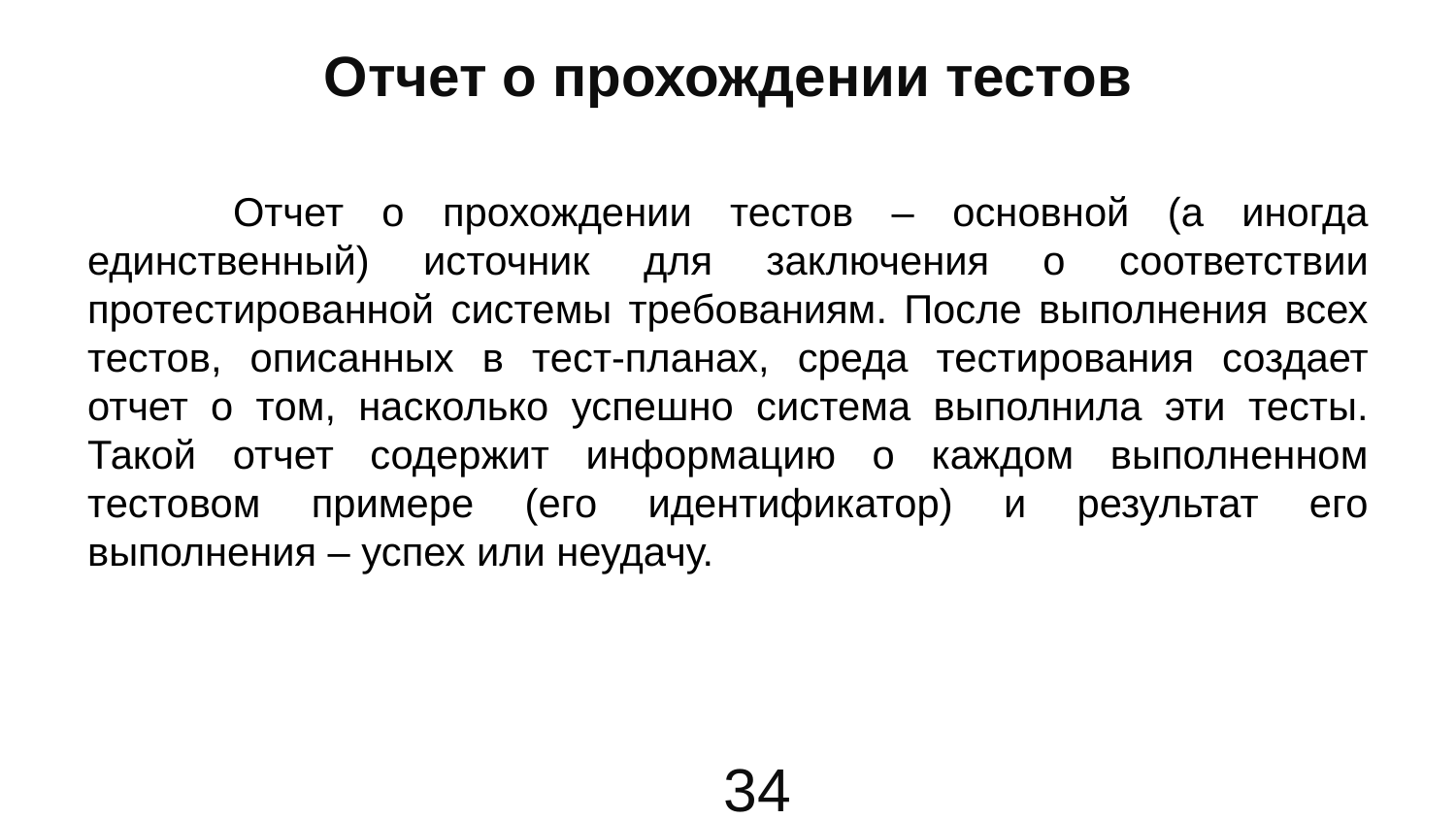

# Отчет о прохождении тестов
	Отчет о прохождении тестов – основной (а иногда единственный) источник для заключения о соответствии протестированной системы требованиям. После выполнения всех тестов, описанных в тест-планах, среда тестирования создает отчет о том, насколько успешно система выполнила эти тесты. Такой отчет содержит информацию о каждом выполненном тестовом примере (его идентификатор) и результат его выполнения – успех или неудачу.
34